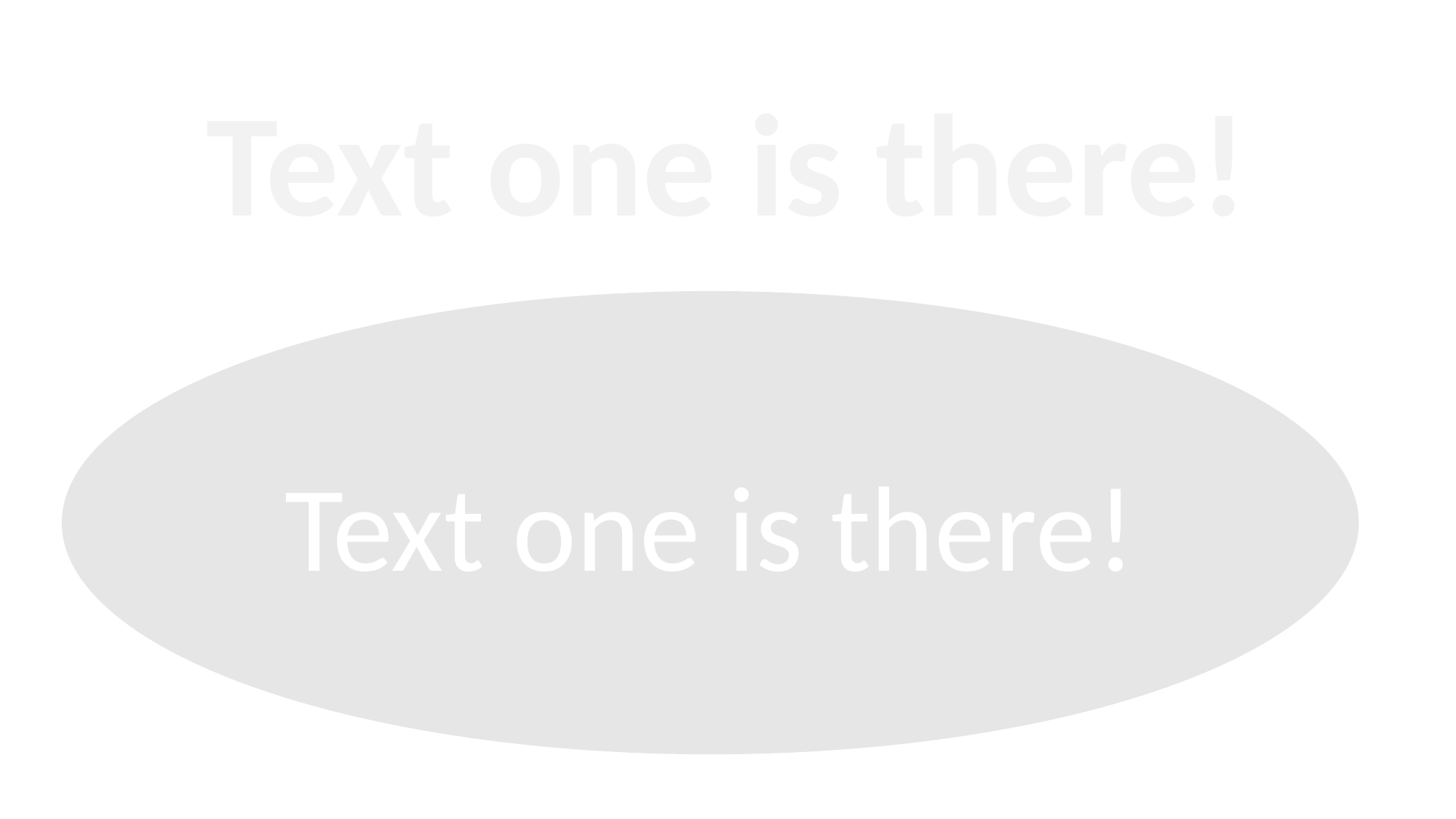

Text one is there!
Text one is there!